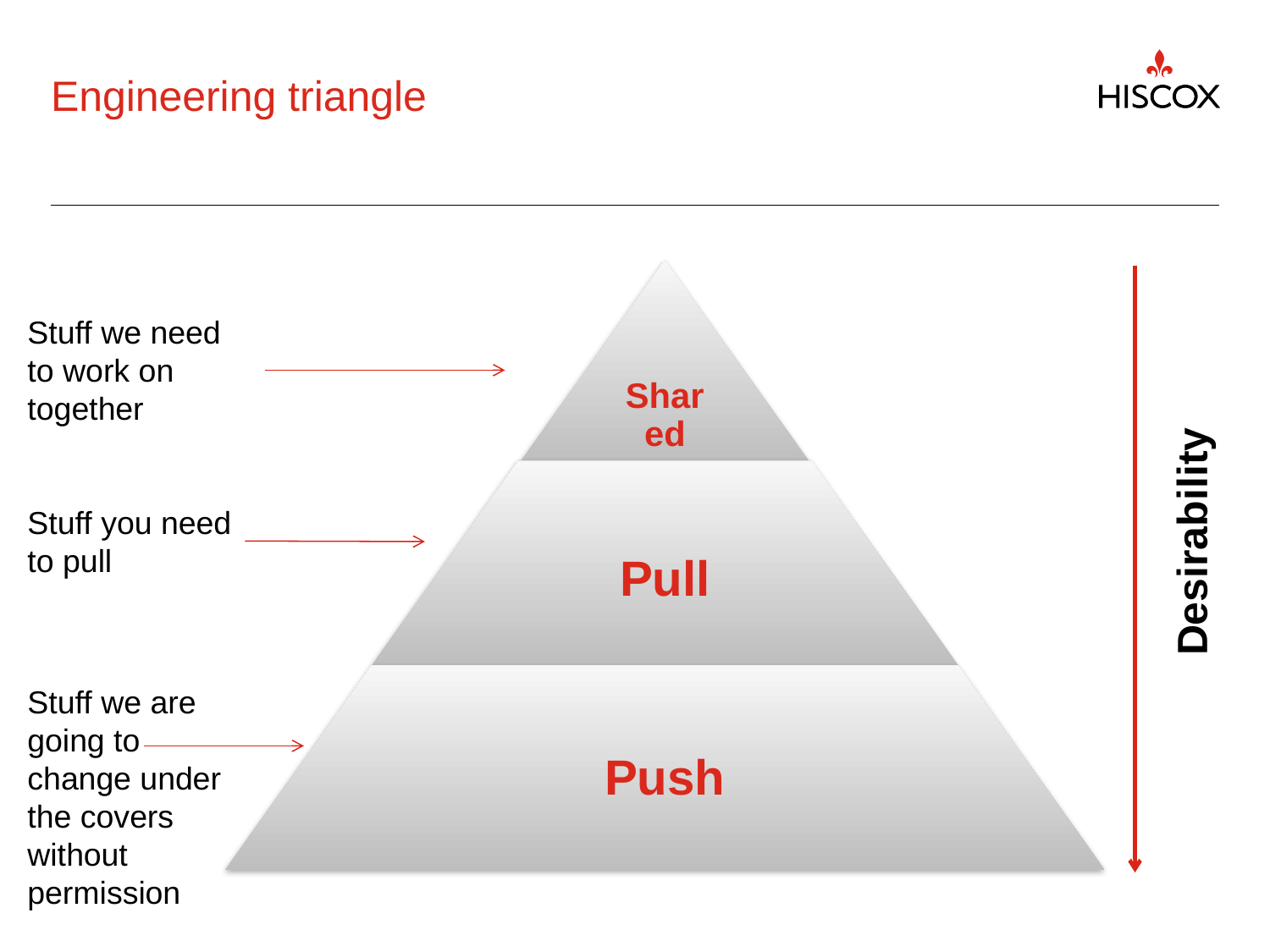

# Engineering triangle
Shared
Pull
Push
Stuff we need to work on together
Stuff you need to pull
Desirability
Stuff we are going to change under the covers without permission